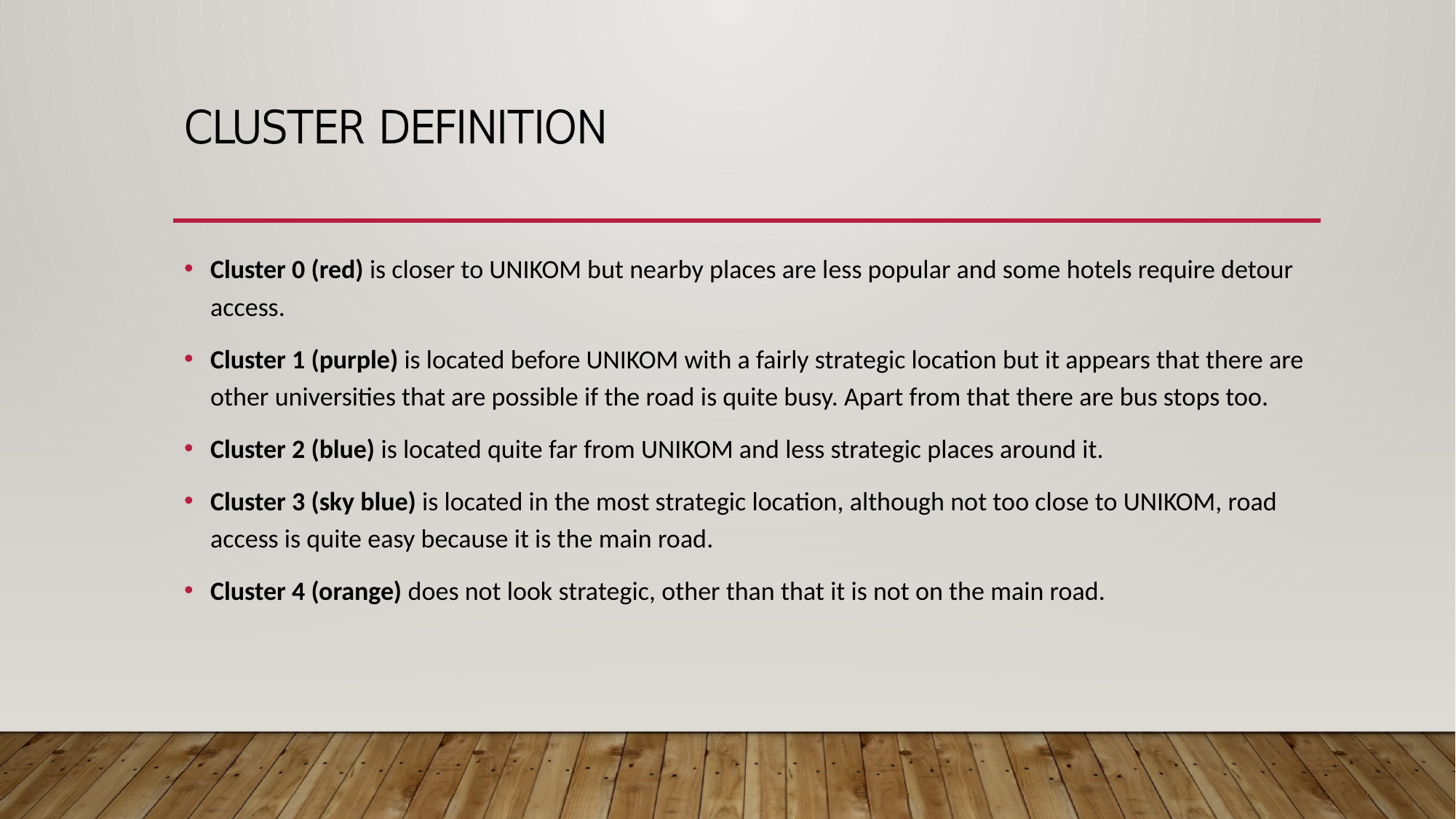

# CLUSTER DEFINITION
Cluster 0 (red) is closer to UNIKOM but nearby places are less popular and some hotels require detour access.
Cluster 1 (purple) is located before UNIKOM with a fairly strategic location but it appears that there are other universities that are possible if the road is quite busy. Apart from that there are bus stops too.
Cluster 2 (blue) is located quite far from UNIKOM and less strategic places around it.
Cluster 3 (sky blue) is located in the most strategic location, although not too close to UNIKOM, road access is quite easy because it is the main road.
Cluster 4 (orange) does not look strategic, other than that it is not on the main road.